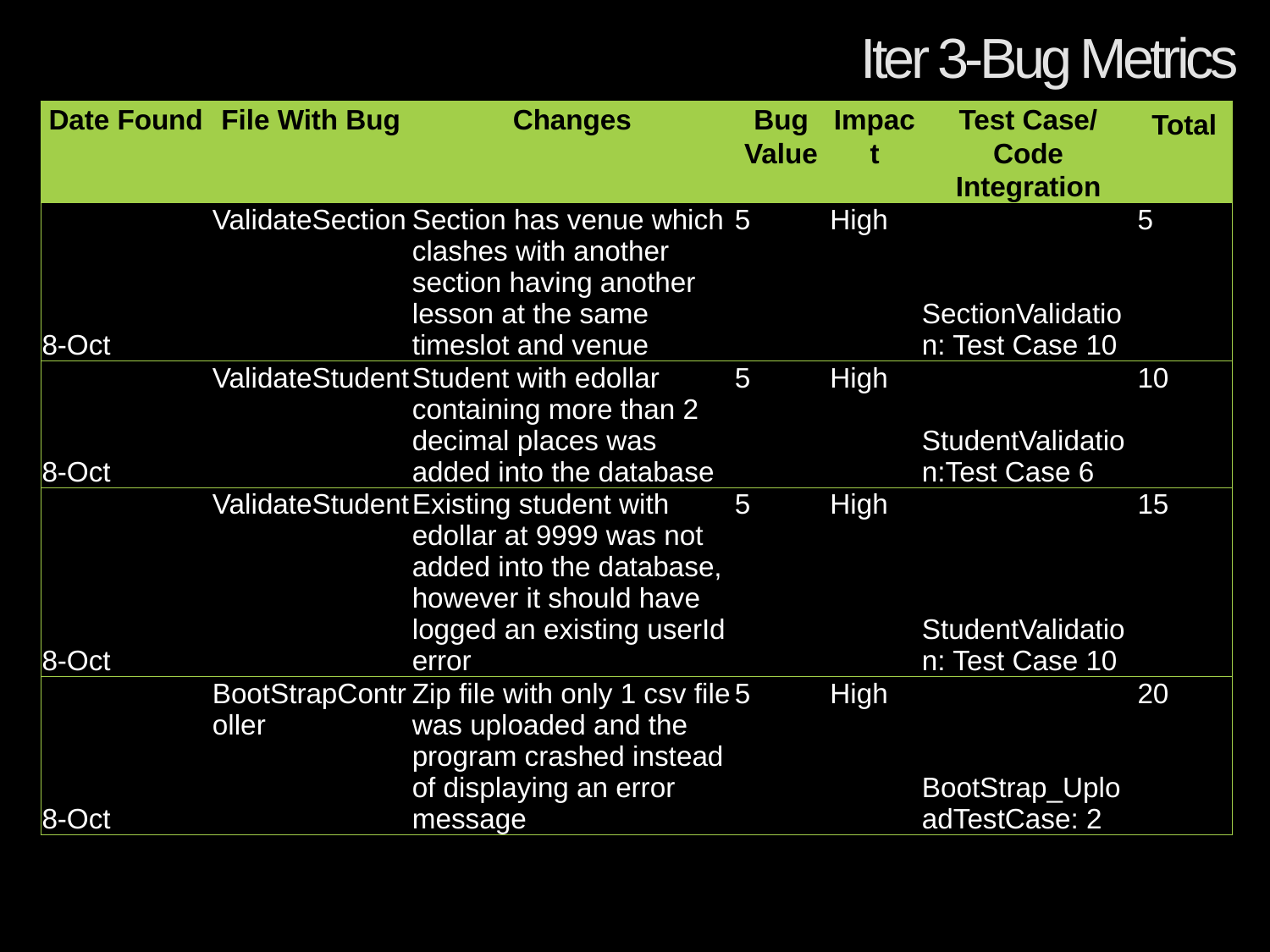

# Iter 3-Bug Metrics
| Date Found | File With Bug | Changes | Bug Value | Impact | Test Case/ Code Integration | Total |
| --- | --- | --- | --- | --- | --- | --- |
| 8-Oct | ValidateSection | Section has venue which clashes with another section having another lesson at the same timeslot and venue | 5 | High | SectionValidation: Test Case 10 | 5 |
| 8-Oct | ValidateStudent | Student with edollar containing more than 2 decimal places was added into the database | 5 | High | StudentValidation:Test Case 6 | 10 |
| 8-Oct | ValidateStudent | Existing student with edollar at 9999 was not added into the database, however it should have logged an existing userId error | 5 | High | StudentValidation: Test Case 10 | 15 |
| 8-Oct | BootStrapController | Zip file with only 1 csv file was uploaded and the program crashed instead of displaying an error message | 5 | High | BootStrap\_UploadTestCase: 2 | 20 |